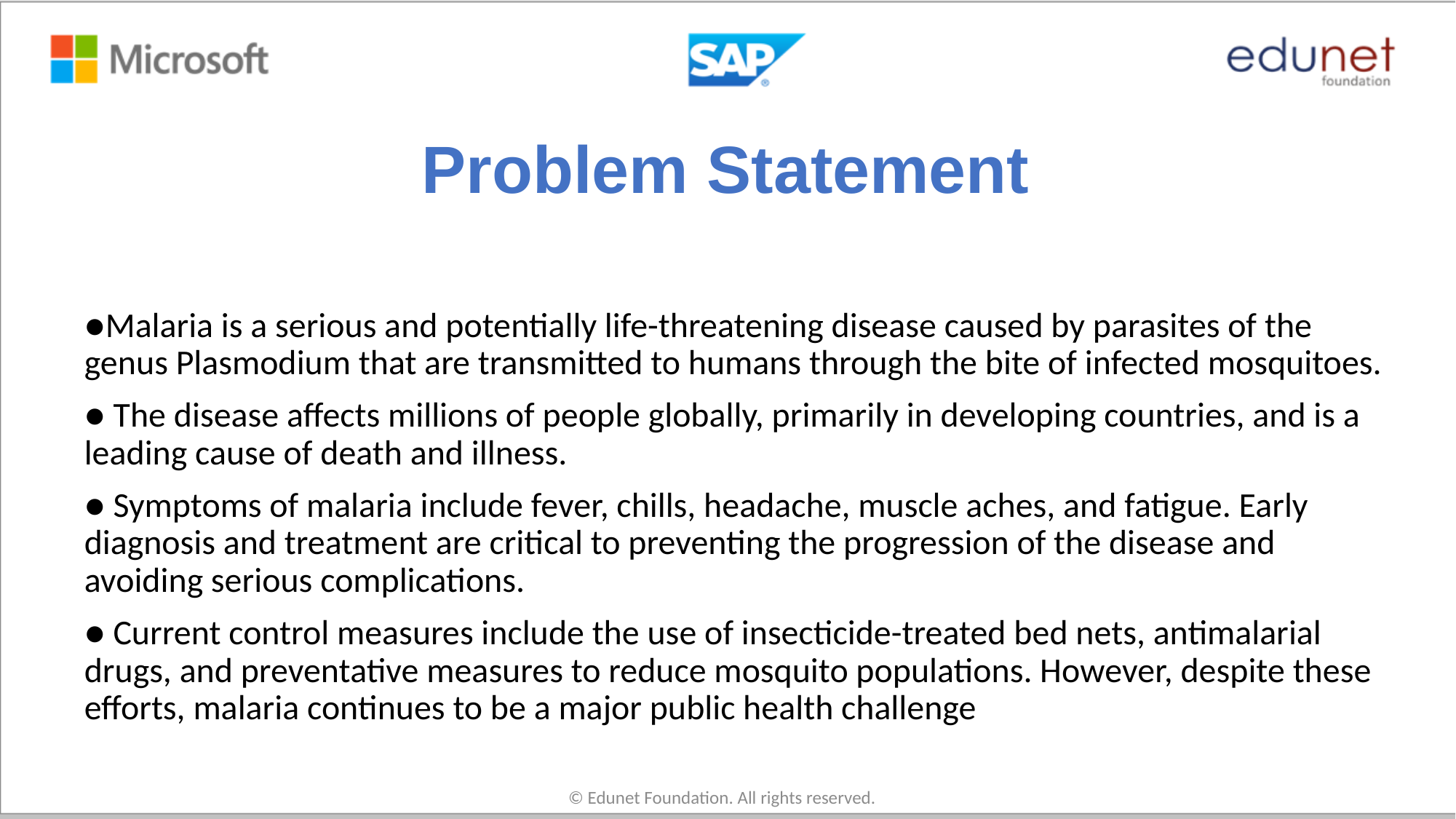

# Problem Statement

●Malaria is a serious and potentially life-threatening disease caused by parasites of the      genus Plasmodium that are transmitted to humans through the bite of infected mosquitoes.
● The disease affects millions of people globally, primarily in developing countries, and is a leading cause of death and illness.
● Symptoms of malaria include fever, chills, headache, muscle aches, and fatigue. Early diagnosis and treatment are critical to preventing the progression of the disease and avoiding serious complications.
● Current control measures include the use of insecticide-treated bed nets, antimalarial drugs, and preventative measures to reduce mosquito populations. However, despite these efforts, malaria continues to be a major public health challenge
© Edunet Foundation. All rights reserved.